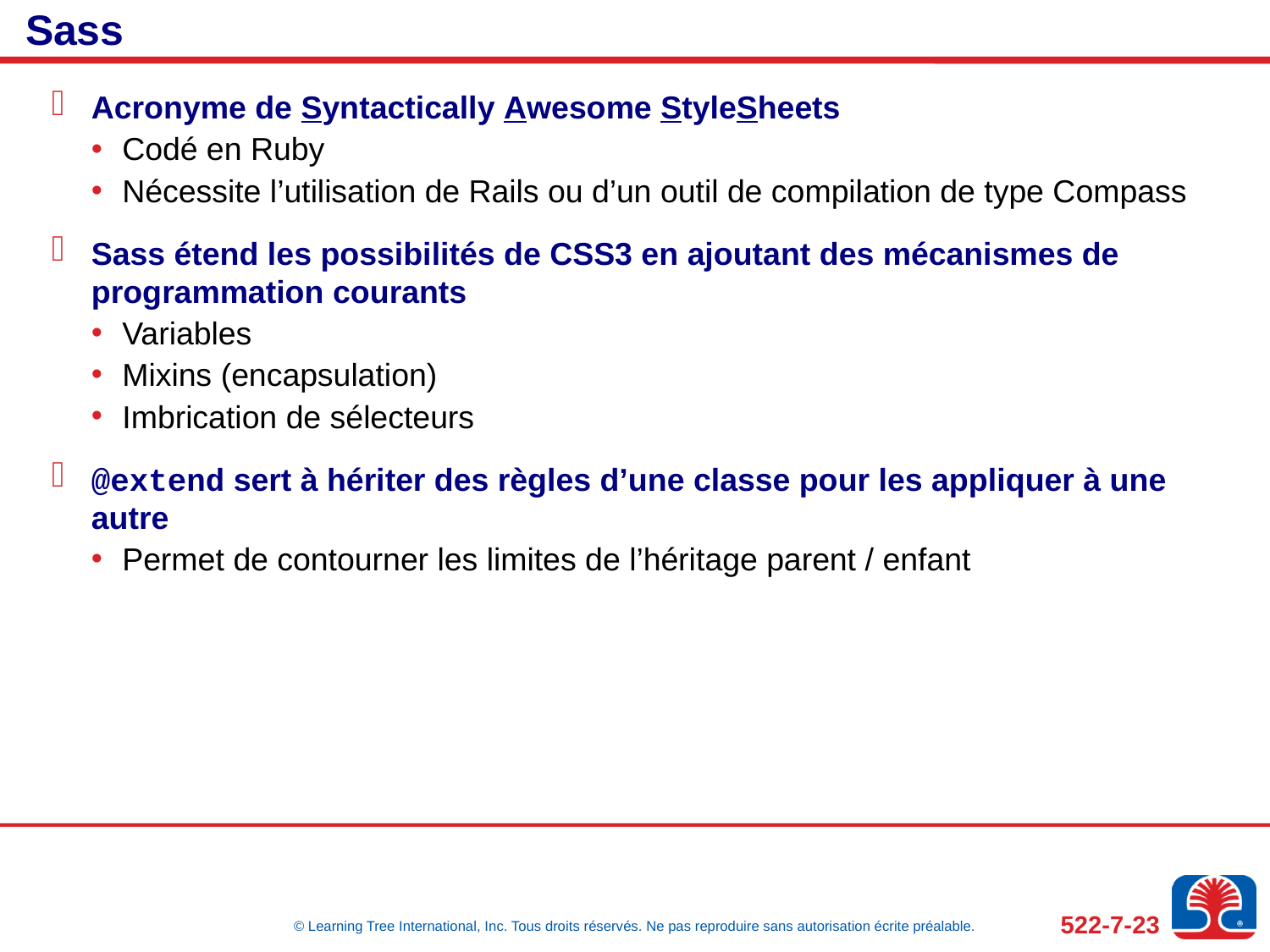

# Sass
Acronyme de Syntactically Awesome StyleSheets
Codé en Ruby
Nécessite l’utilisation de Rails ou d’un outil de compilation de type Compass
Sass étend les possibilités de CSS3 en ajoutant des mécanismes de programmation courants
Variables
Mixins (encapsulation)
Imbrication de sélecteurs
@extend sert à hériter des règles d’une classe pour les appliquer à une autre
Permet de contourner les limites de l’héritage parent / enfant